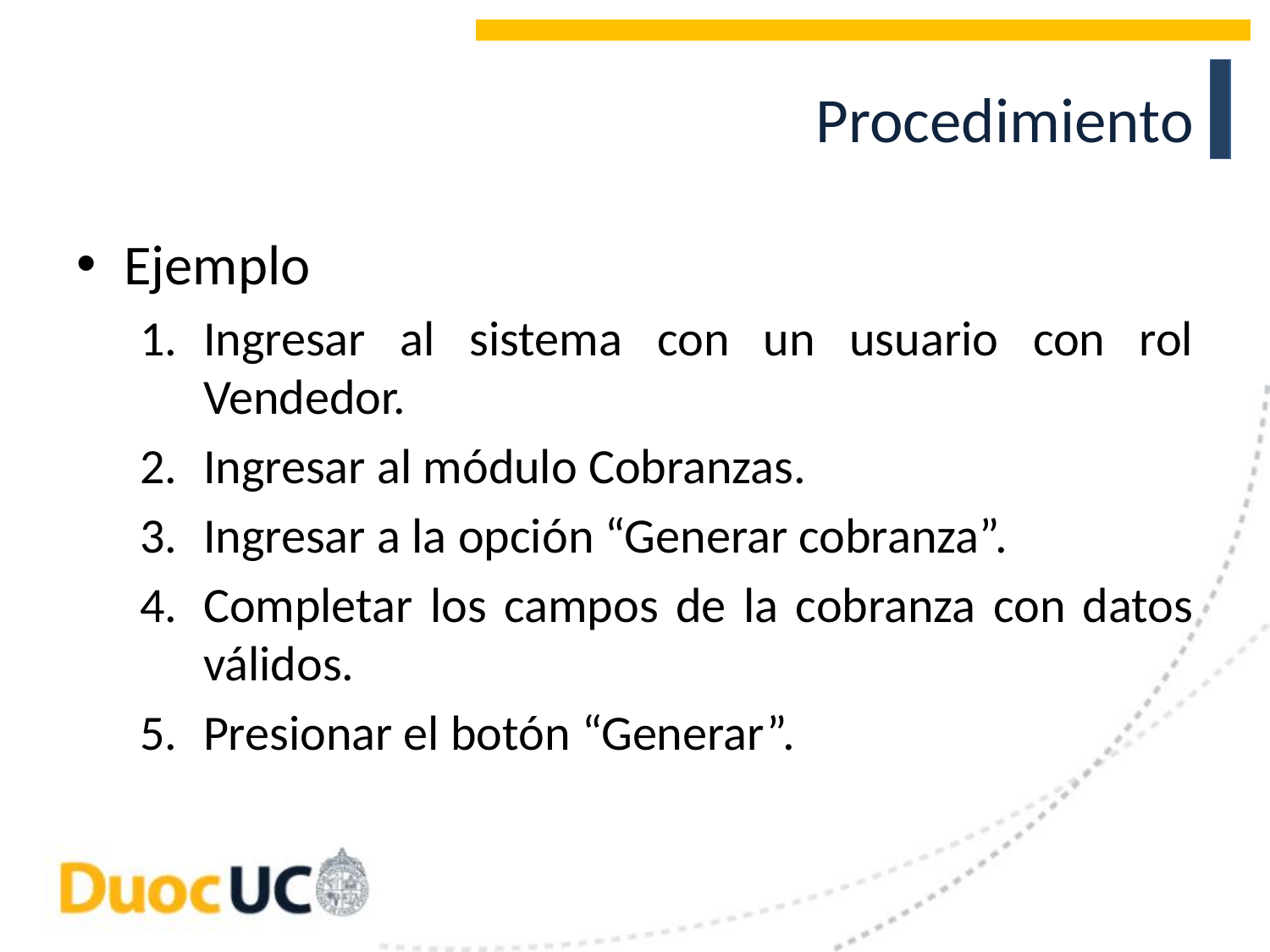

# Procedimiento
Ejemplo
Ingresar al sistema con un usuario con rol Vendedor.
Ingresar al módulo Cobranzas.
Ingresar a la opción “Generar cobranza”.
Completar los campos de la cobranza con datos válidos.
Presionar el botón “Generar”.